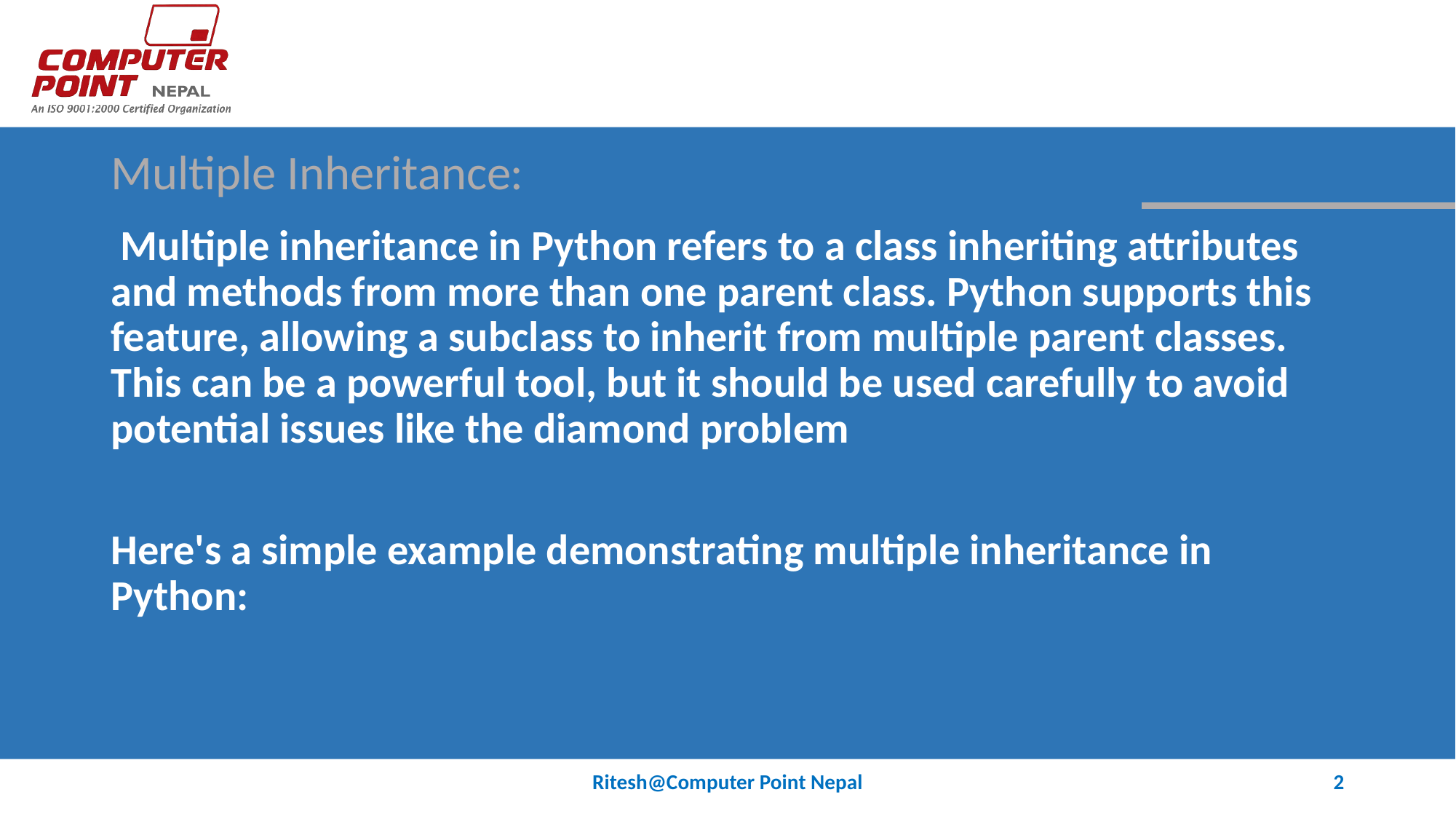

# Multiple Inheritance:
 Multiple inheritance in Python refers to a class inheriting attributes and methods from more than one parent class. Python supports this feature, allowing a subclass to inherit from multiple parent classes. This can be a powerful tool, but it should be used carefully to avoid potential issues like the diamond problem

Here's a simple example demonstrating multiple inheritance in Python:

Ritesh@Computer Point Nepal

2